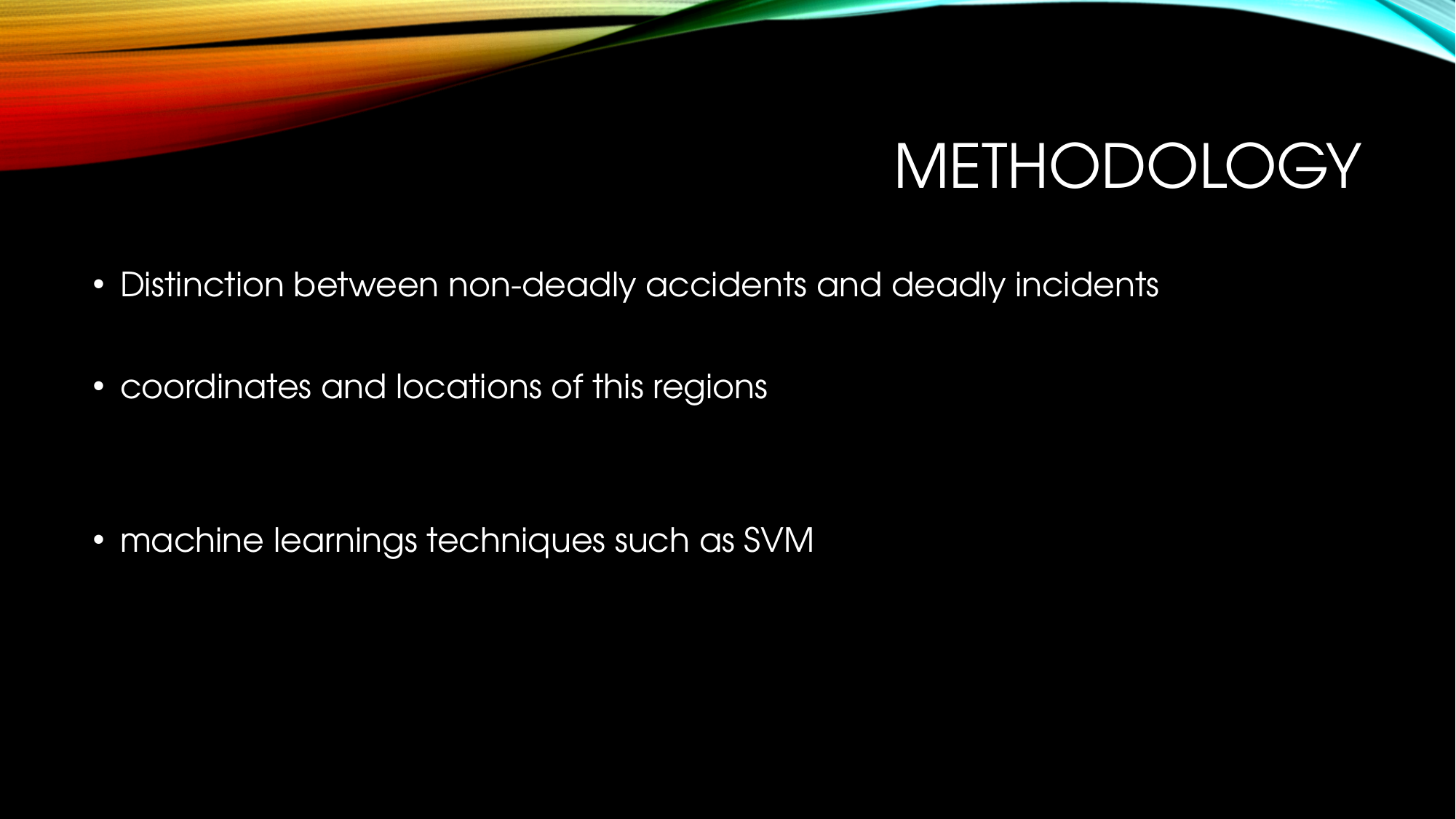

# Methodology
Distinction between non-deadly accidents and deadly incidents

coordinates and locations of this regions

machine learnings techniques such as SVM